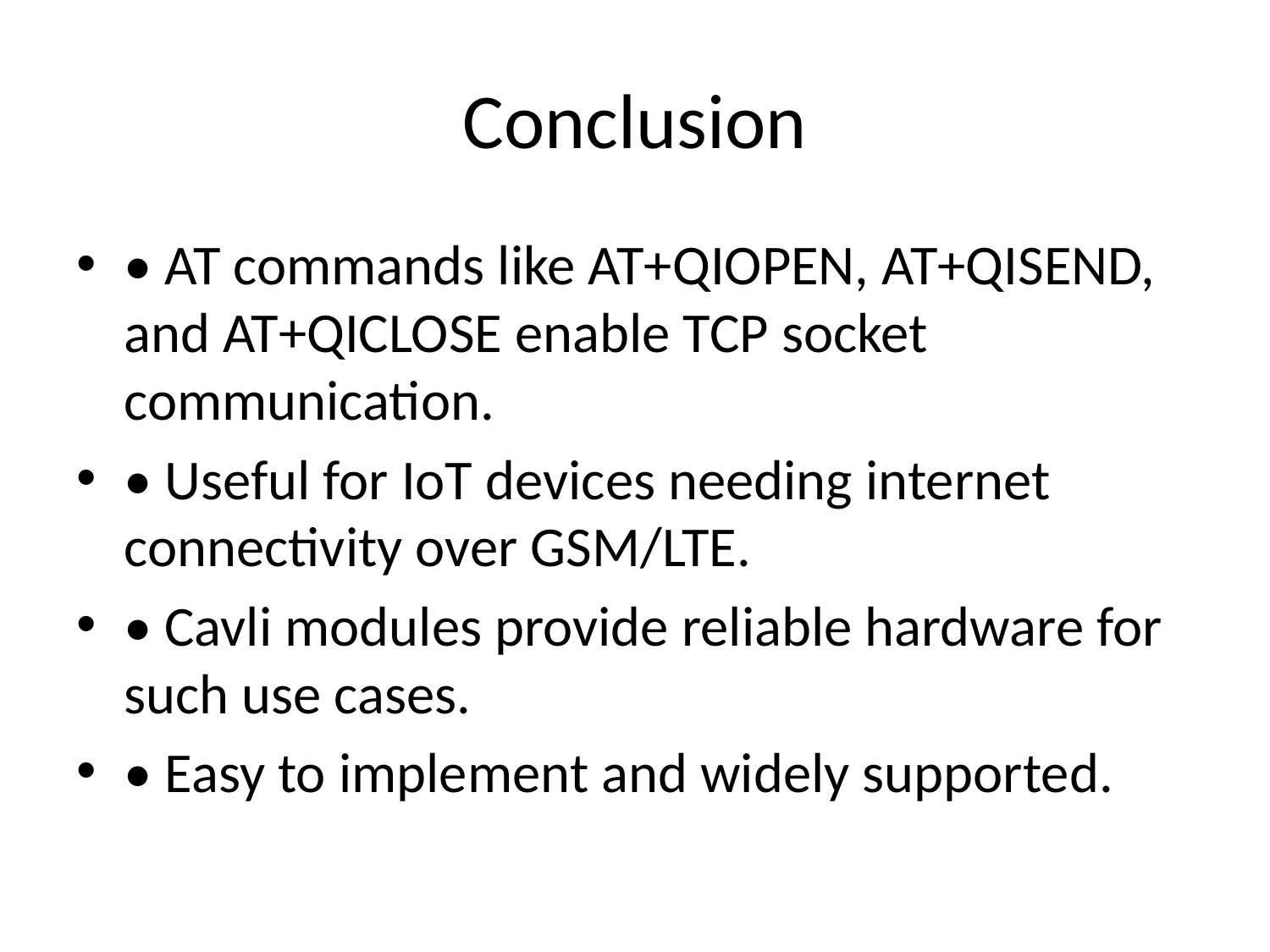

# Conclusion
• AT commands like AT+QIOPEN, AT+QISEND, and AT+QICLOSE enable TCP socket communication.
• Useful for IoT devices needing internet connectivity over GSM/LTE.
• Cavli modules provide reliable hardware for such use cases.
• Easy to implement and widely supported.